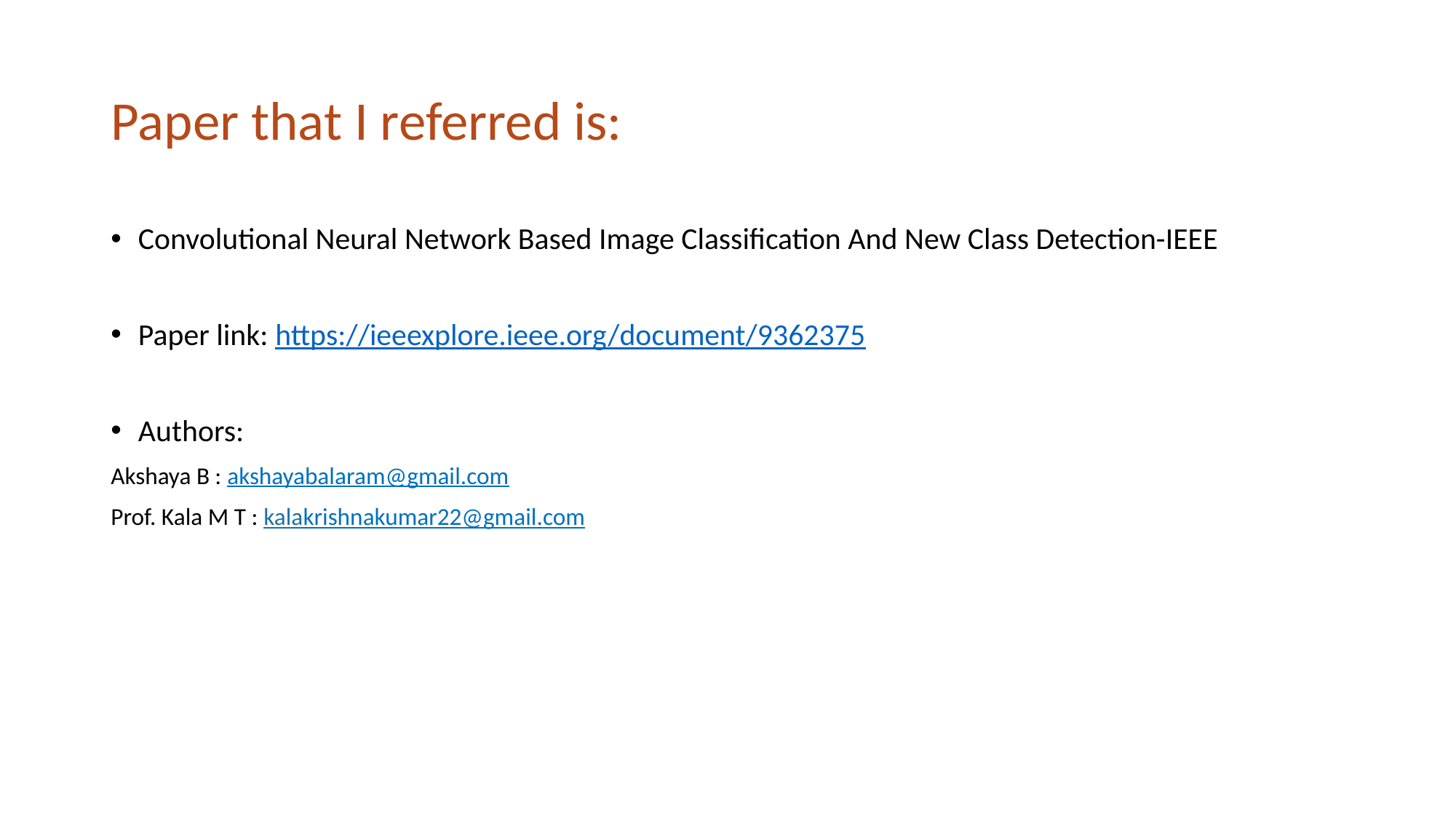

# Paper that I referred is:
Convolutional Neural Network Based Image Classification And New Class Detection-IEEE

Paper link: https://ieeexplore.ieee.org/document/9362375

Authors:
Akshaya B : akshayabalaram@gmail.com
Prof. Kala M T : kalakrishnakumar22@gmail.com